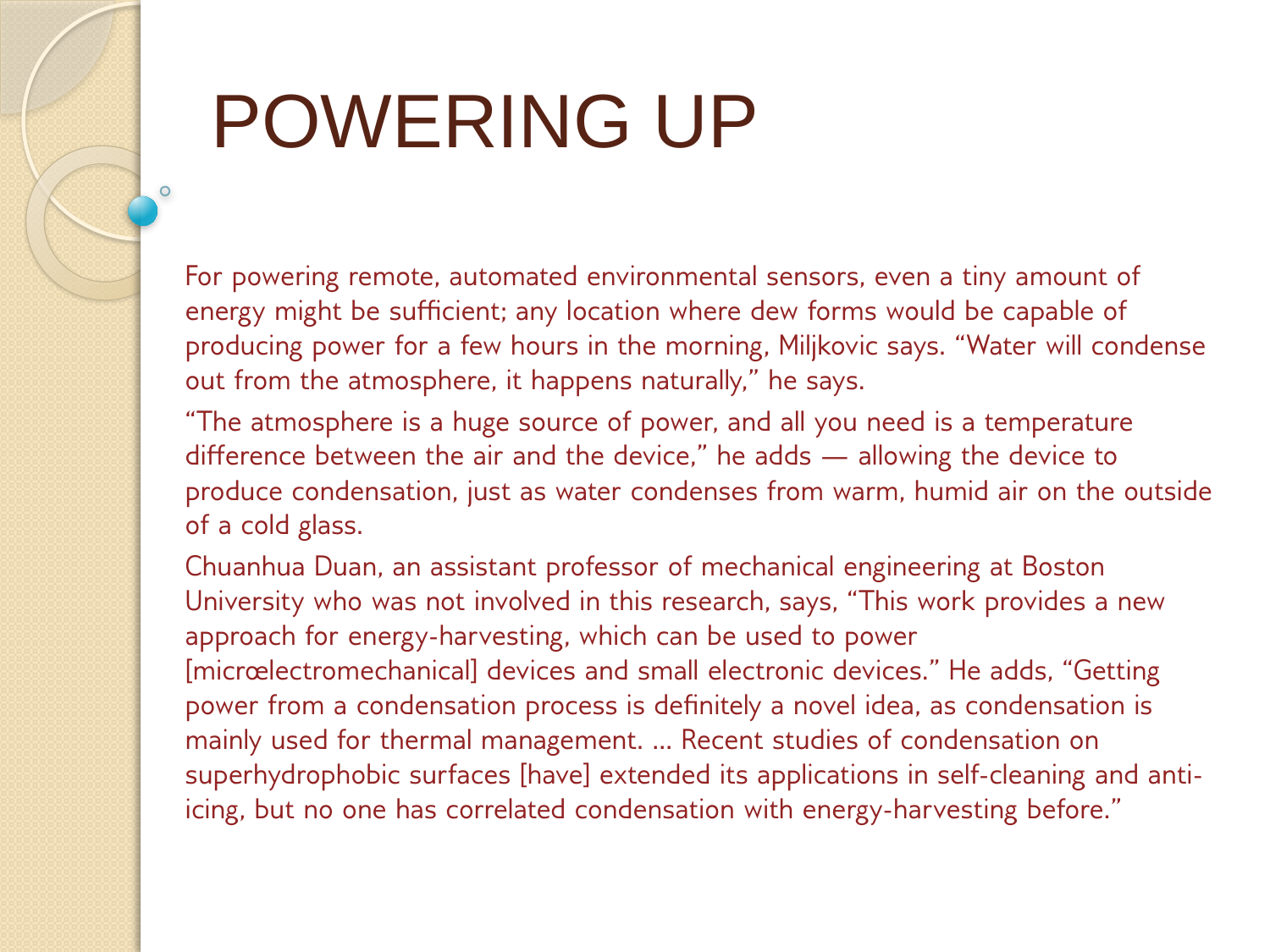

# POWERING UP
For powering remote, automated environmental sensors, even a tiny amount of energy might be sufficient; any location where dew forms would be capable of producing power for a few hours in the morning, Miljkovic says. “Water will condense out from the atmosphere, it happens naturally,” he says.
“The atmosphere is a huge source of power, and all you need is a temperature difference between the air and the device,” he adds — allowing the device to produce condensation, just as water condenses from warm, humid air on the outside of a cold glass.
Chuanhua Duan, an assistant professor of mechanical engineering at Boston University who was not involved in this research, says, “This work provides a new approach for energy-harvesting, which can be used to power [microelectromechanical] devices and small electronic devices.” He adds, “Getting power from a condensation process is definitely a novel idea, as condensation is mainly used for thermal management. … Recent studies of condensation on superhydrophobic surfaces [have] extended its applications in self-cleaning and anti-icing, but no one has correlated condensation with energy-harvesting before.”